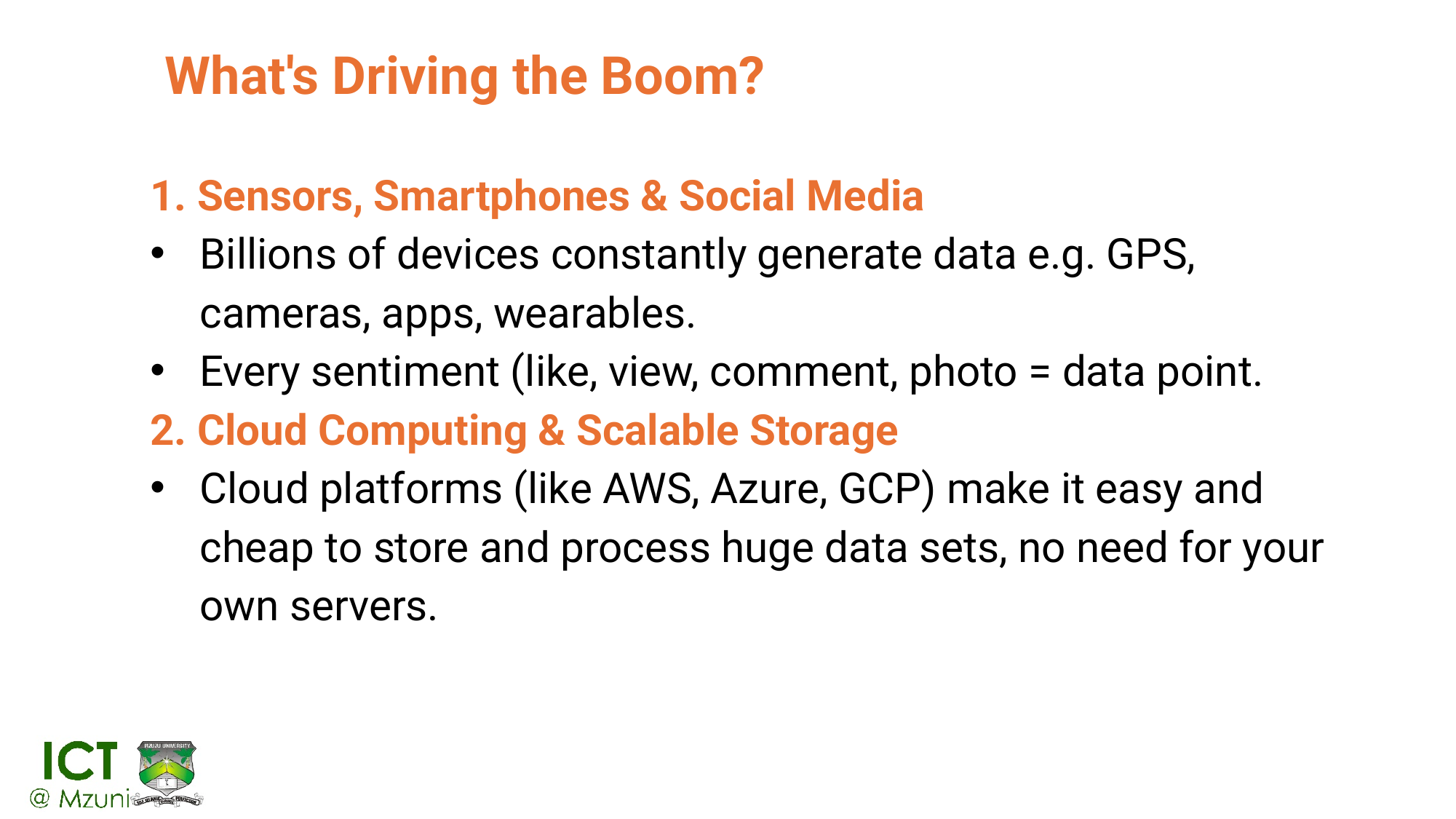

# What's Driving the Boom?
1. Sensors, Smartphones & Social Media
Billions of devices constantly generate data e.g. GPS, cameras, apps, wearables.
Every sentiment (like, view, comment, photo = data point.
2. Cloud Computing & Scalable Storage
Cloud platforms (like AWS, Azure, GCP) make it easy and cheap to store and process huge data sets, no need for your own servers.